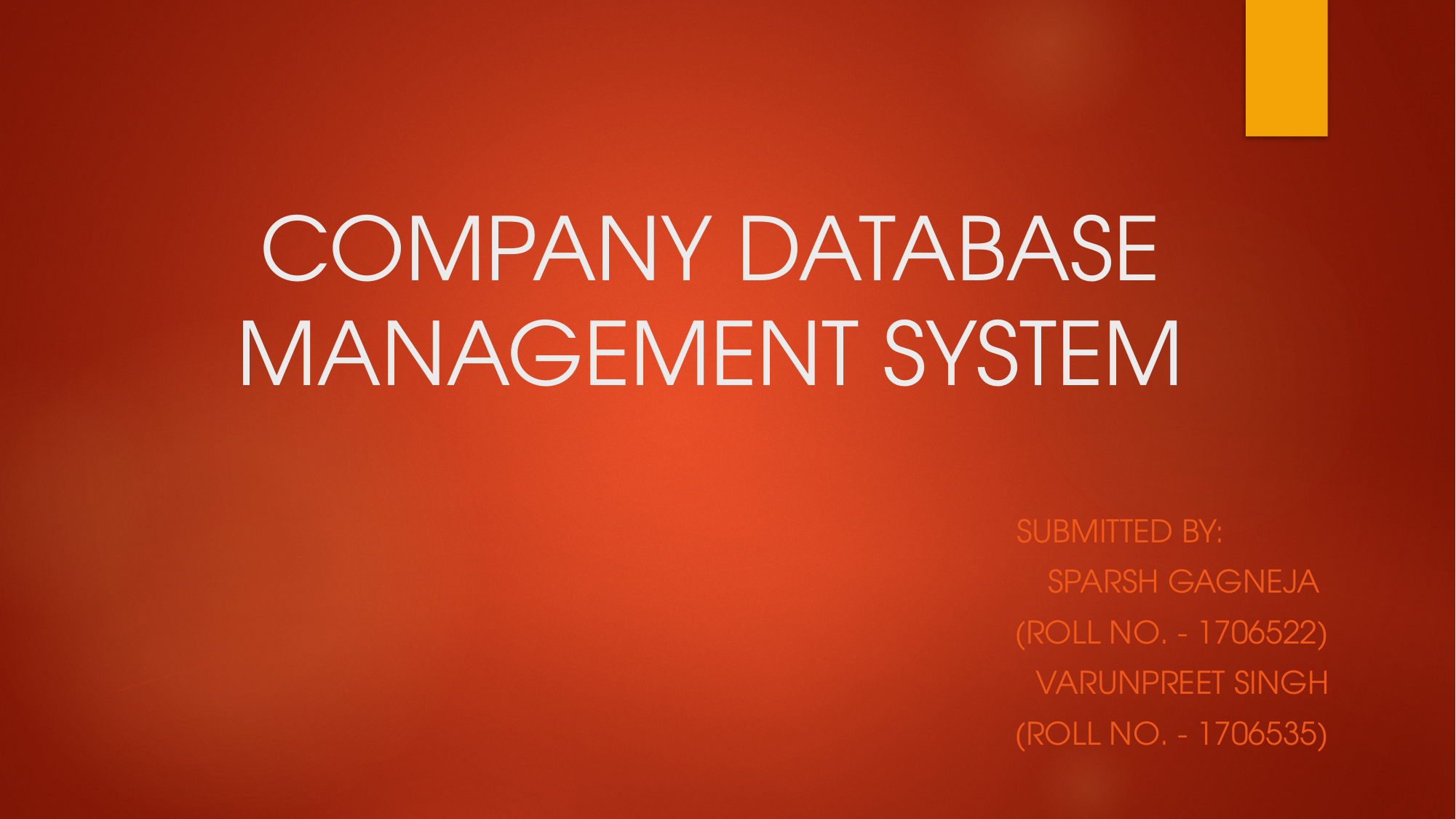

# COMPANY DATABASE MANAGEMENT SYSTEM
                                                         SUBMITTED BY:
sPARSH GAGNEJA
(rOLL NO. - 1706522)
VARUNPREET SINGH
 (ROLL NO. - 1706535)